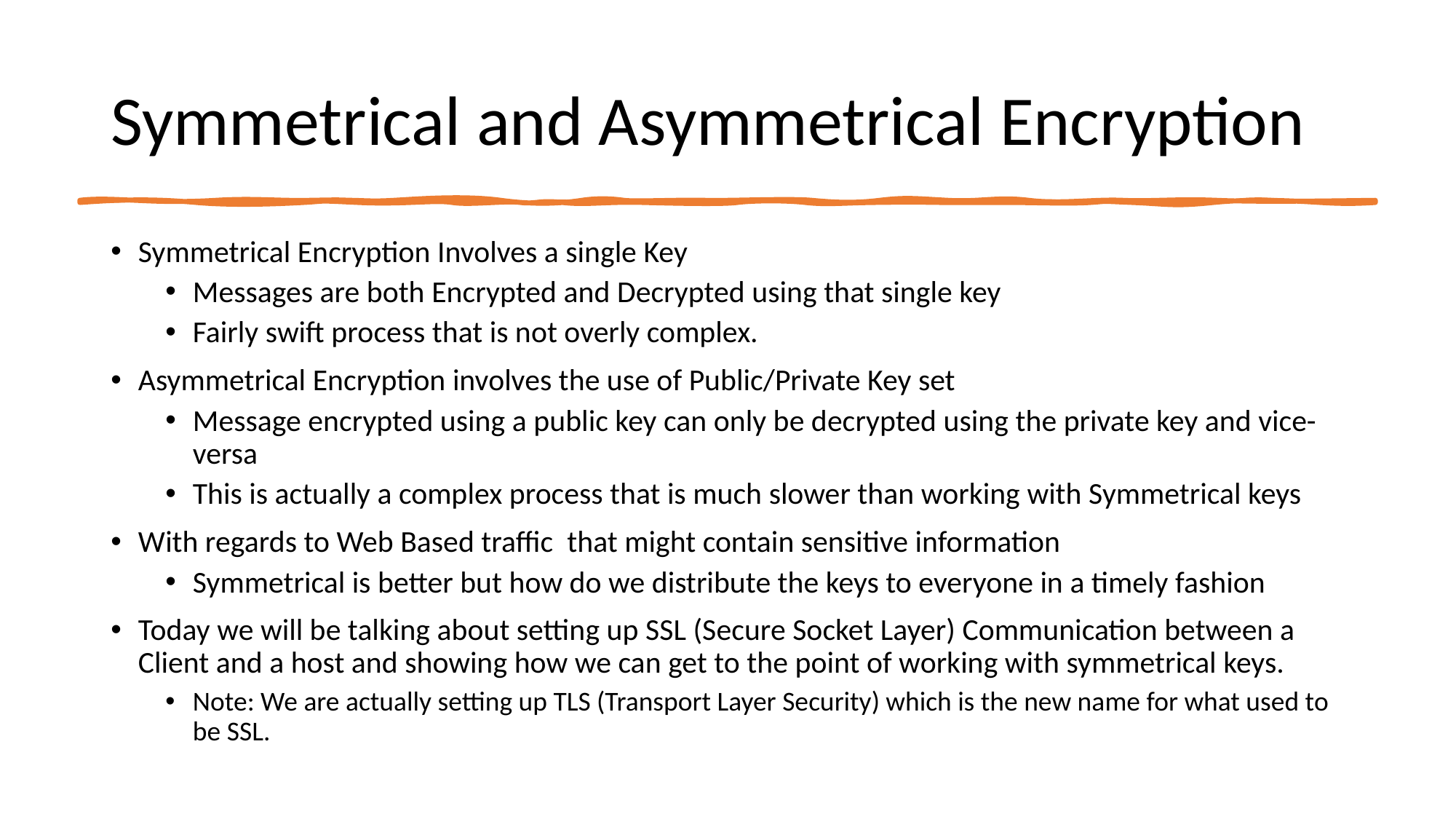

# Symmetrical and Asymmetrical Encryption

Symmetrical Encryption Involves a single Key
Messages are both Encrypted and Decrypted using that single key
Fairly swift process that is not overly complex.
Asymmetrical Encryption involves the use of Public/Private Key set
Message encrypted using a public key can only be decrypted using the private key and vice-versa
This is actually a complex process that is much slower than working with Symmetrical keys
With regards to Web Based traffic  that might contain sensitive information
Symmetrical is better but how do we distribute the keys to everyone in a timely fashion
Today we will be talking about setting up SSL (Secure Socket Layer) Communication between a Client and a host and showing how we can get to the point of working with symmetrical keys.
Note: We are actually setting up TLS (Transport Layer Security) which is the new name for what used to be SSL.